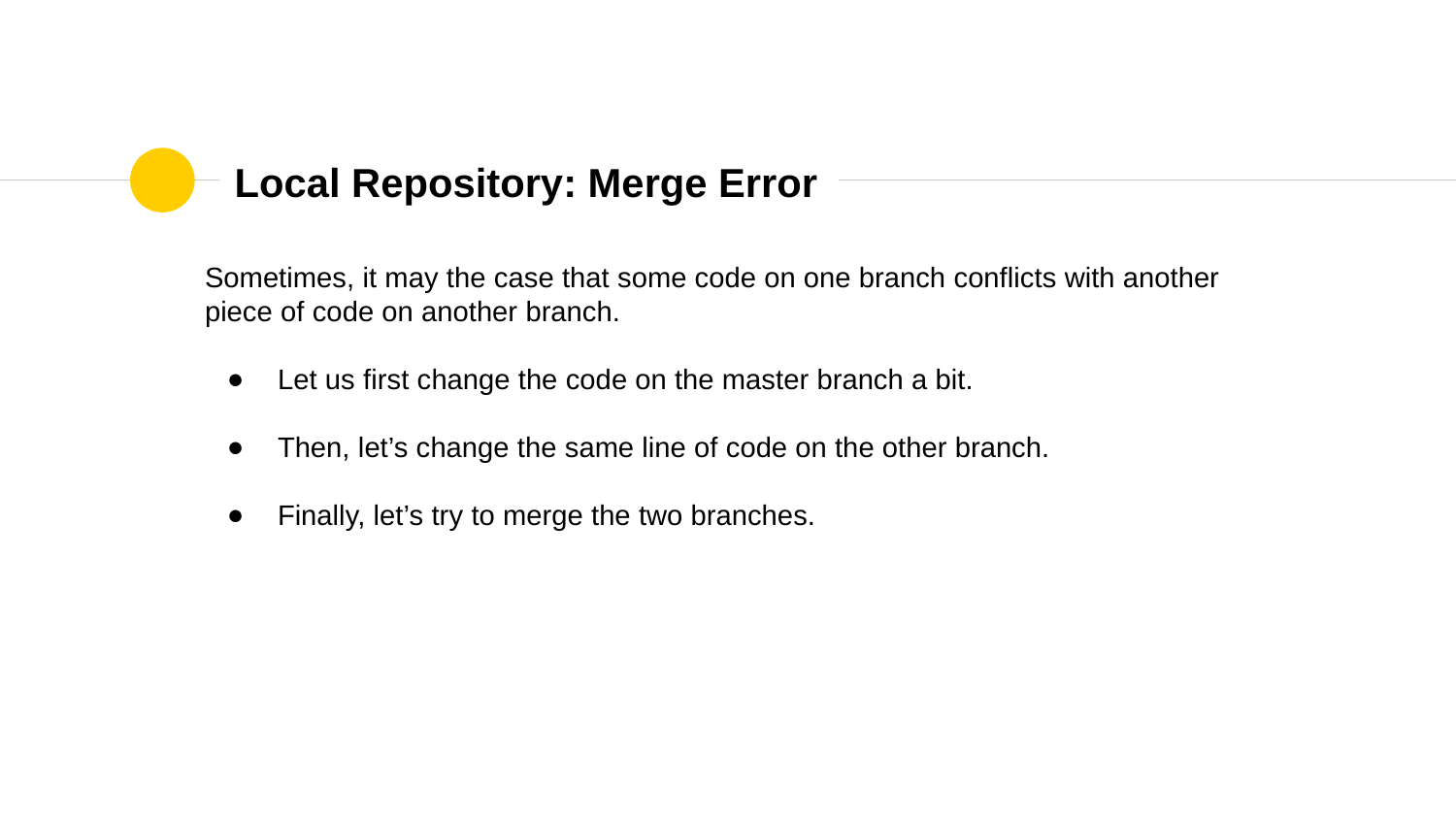

# Local Repository: Merge Error
Sometimes, it may the case that some code on one branch conflicts with another piece of code on another branch.

Let us first change the code on the master branch a bit.

Then, let’s change the same line of code on the other branch.

Finally, let’s try to merge the two branches.